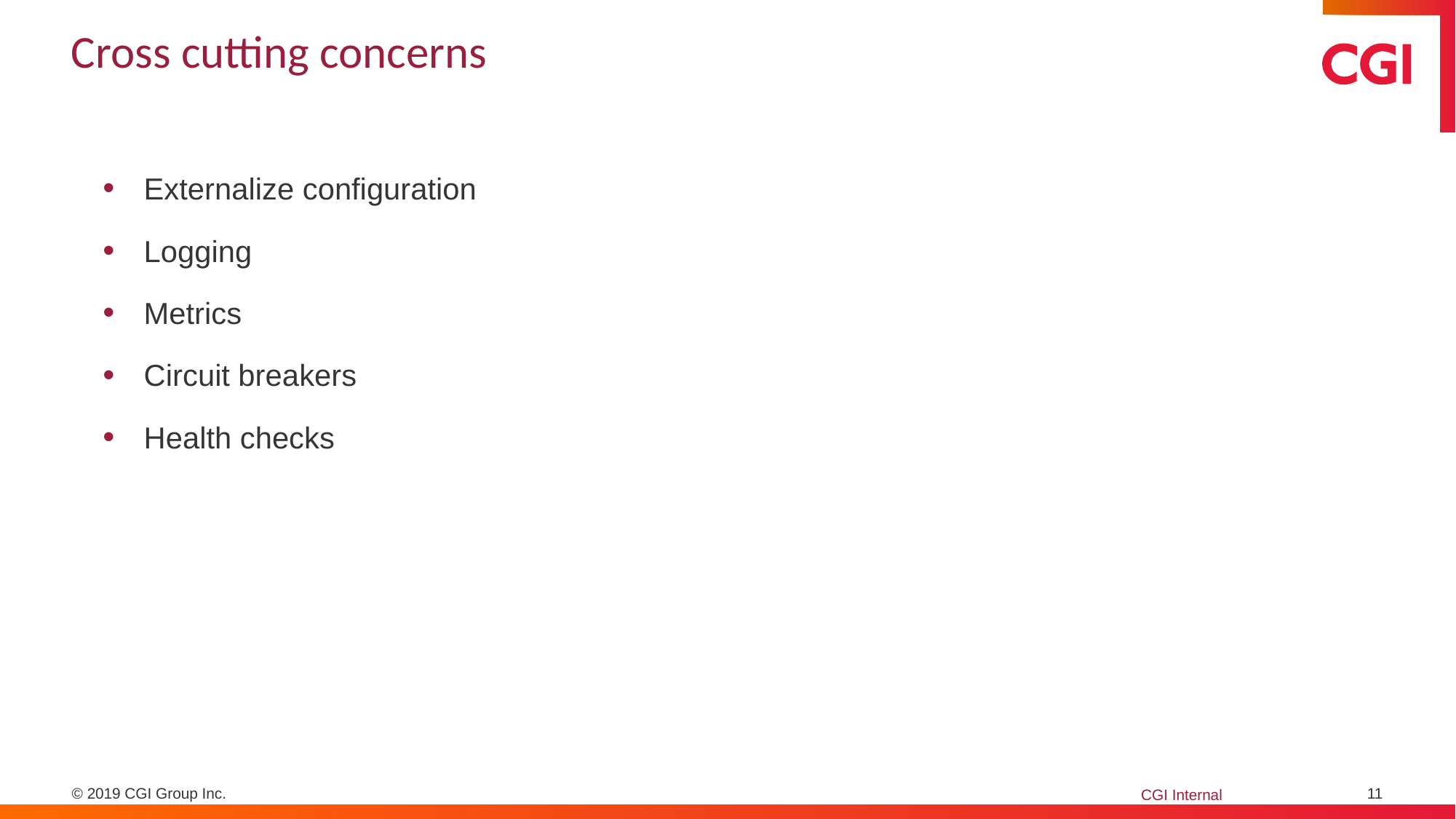

# Cross cutting concerns
Externalize configuration
Logging
Metrics
Circuit breakers
Health checks
11